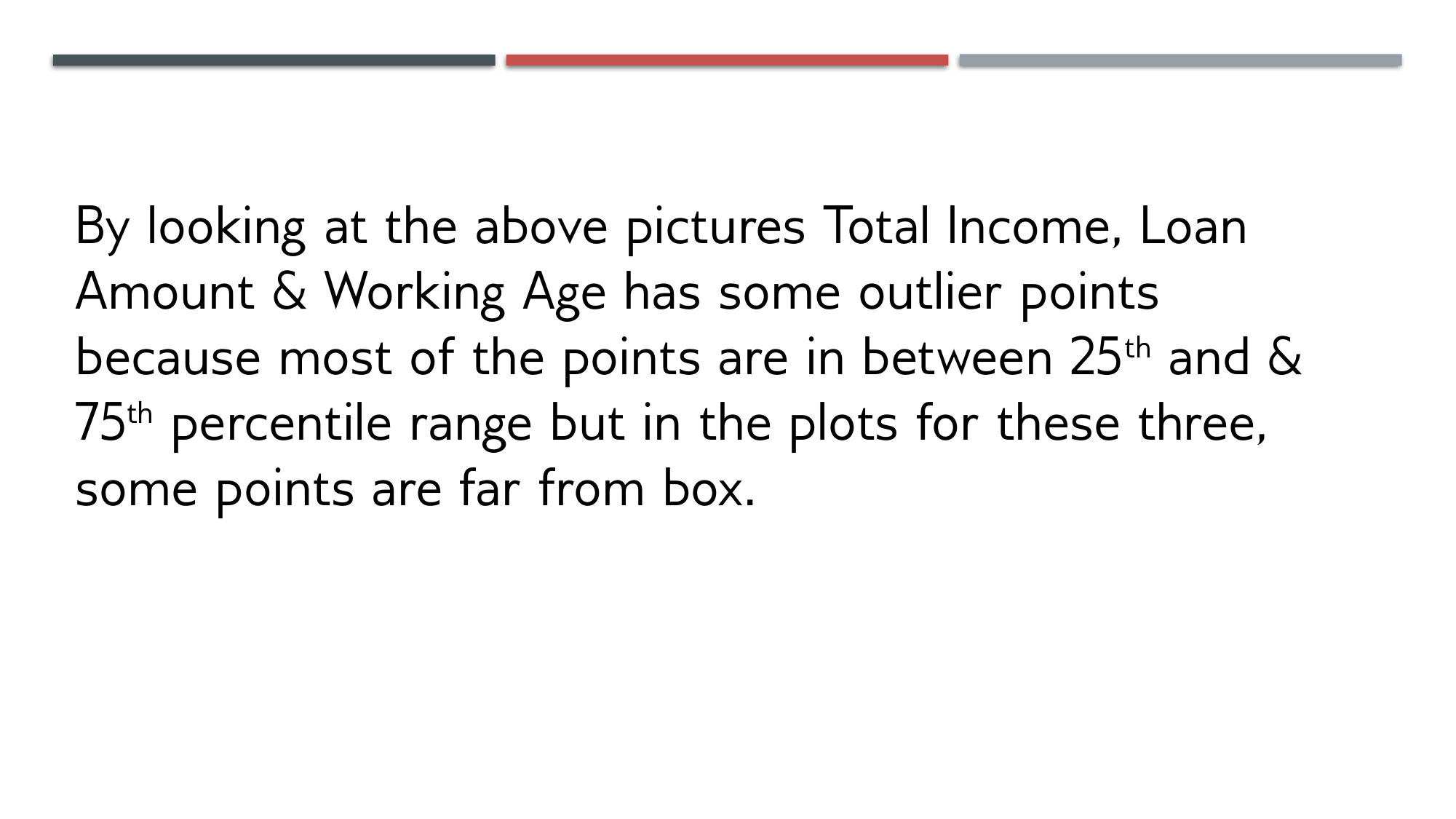

By looking at the above pictures Total Income, Loan Amount & Working Age has some outlier points because most of the points are in between 25th and & 75th percentile range but in the plots for these three, some points are far from box.